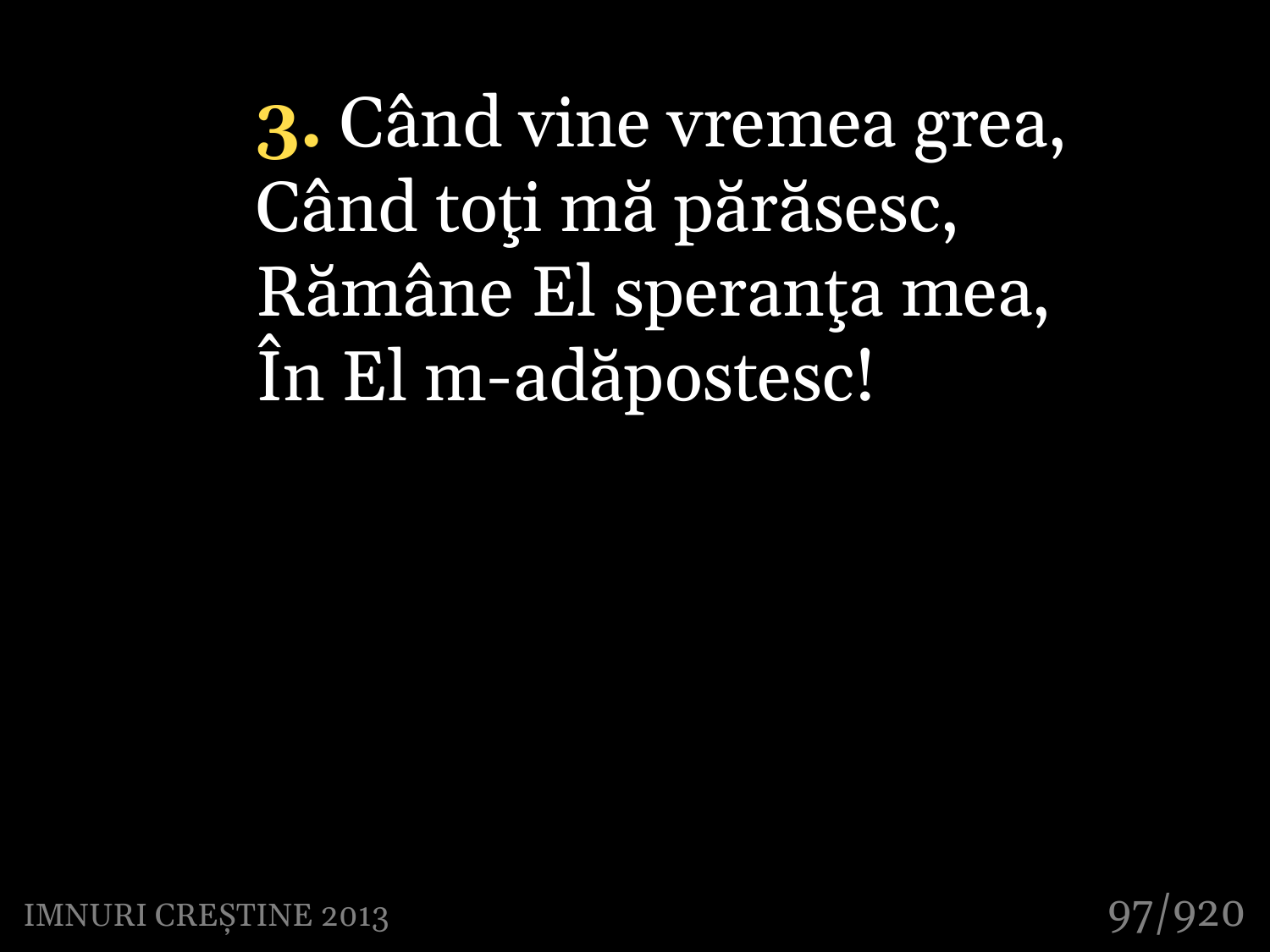

3. Când vine vremea grea,
Când toţi mă părăsesc,
Rămâne El speranţa mea,
În El m-adăpostesc!
97/920
IMNURI CREȘTINE 2013